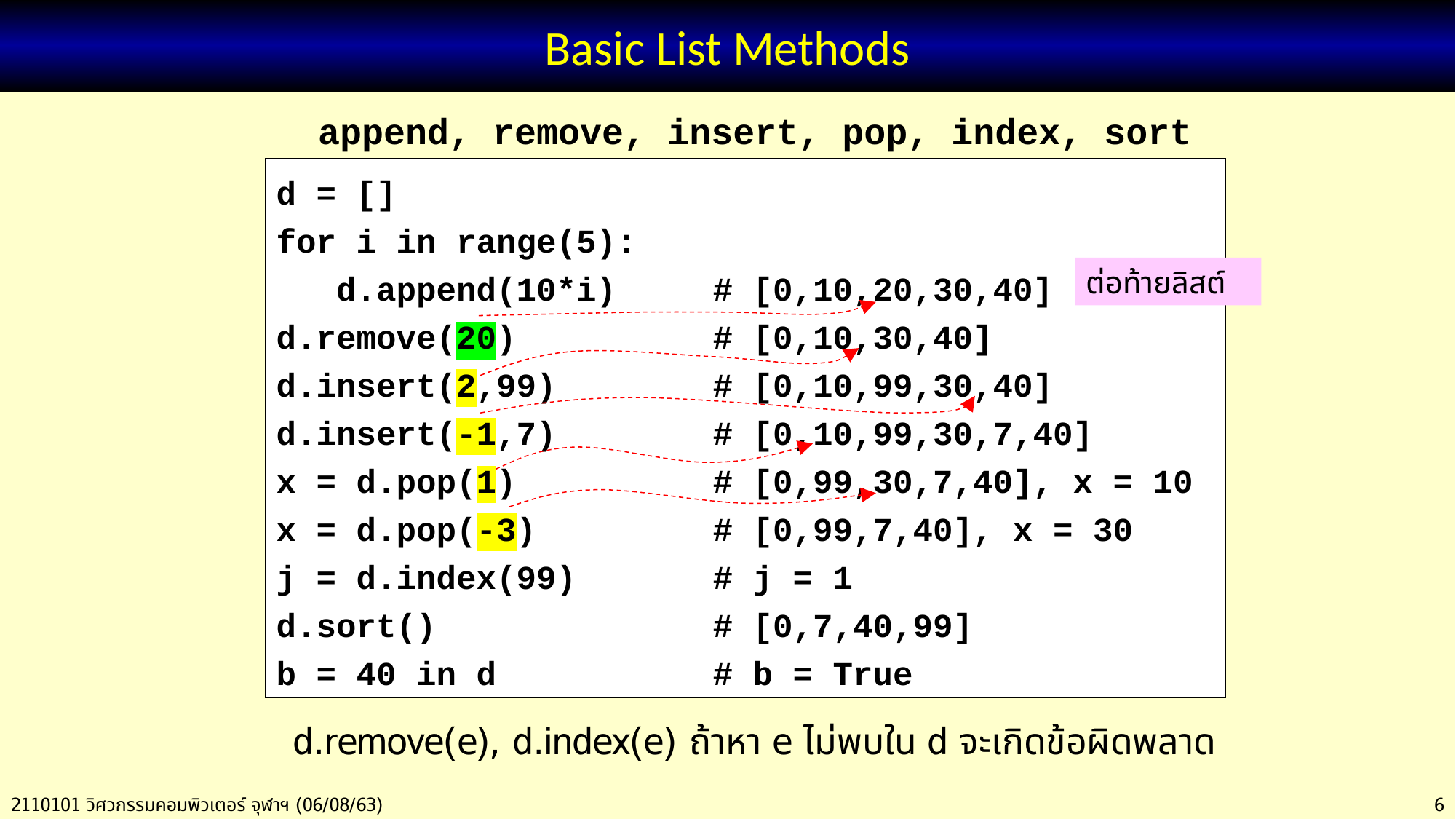

# Basic List Methods
append, remove, insert, pop, index, sort
d = []
for i in range(5):
   d.append(10*i)	# [0,10,20,30,40]
d.remove(20)		# [0,10,30,40]
d.insert(2,99)		# [0,10,99,30,40]
d.insert(-1,7)		# [0,10,99,30,7,40]
x = d.pop(1)		# [0,99,30,7,40], x = 10
x = d.pop(-3)		# [0,99,7,40], x = 30
j = d.index(99)		# j = 1
d.sort()			# [0,7,40,99]
b = 40 in d		# b = True
ต่อท้ายลิสต์

d.remove(e), d.index(e) ถ้าหา e ไม่พบใน d จะเกิดข้อผิดพลาด